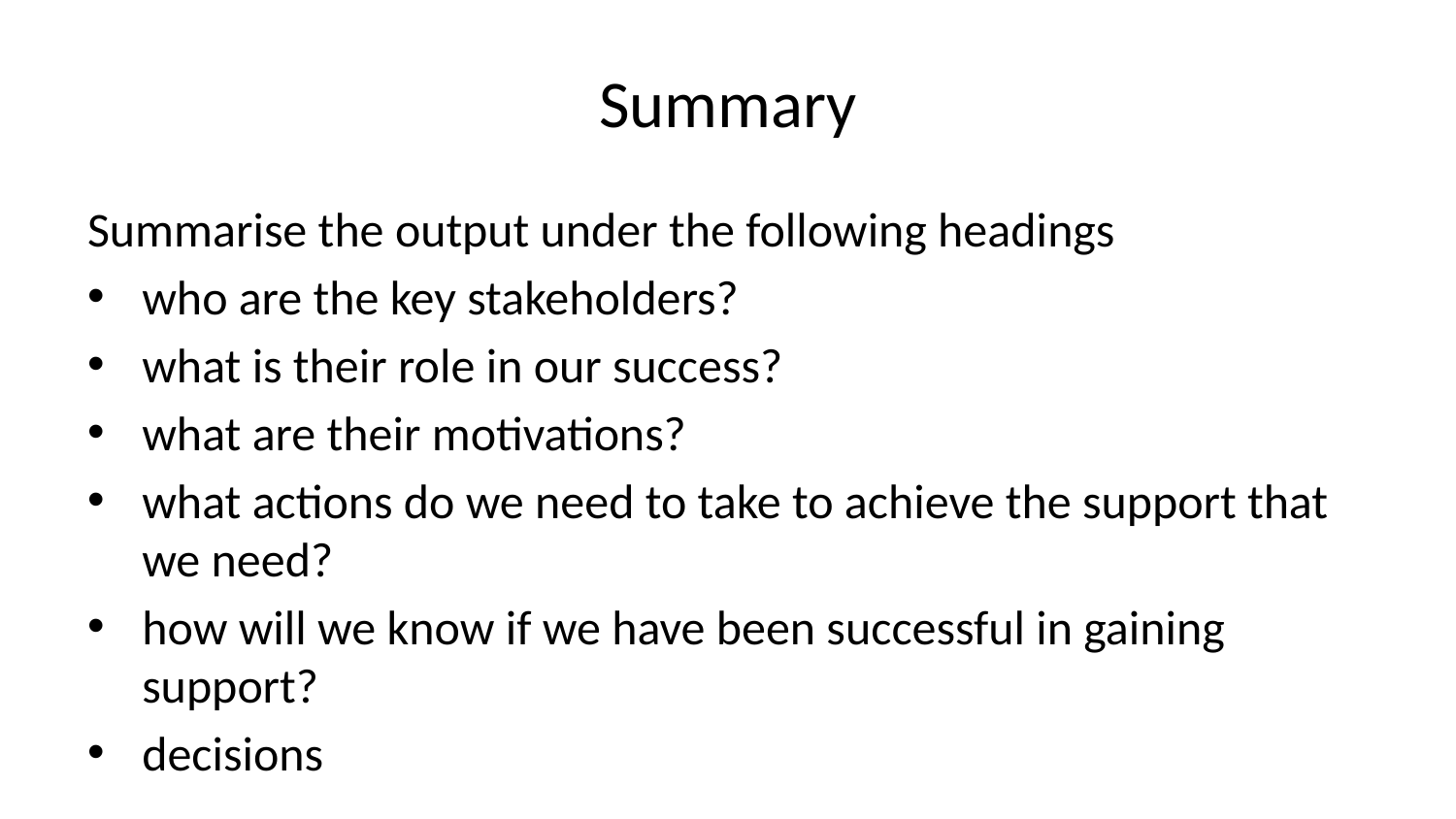

# Summary
Summarise the output under the following headings
who are the key stakeholders?
what is their role in our success?
what are their motivations?
what actions do we need to take to achieve the support that we need?
how will we know if we have been successful in gaining support?
decisions